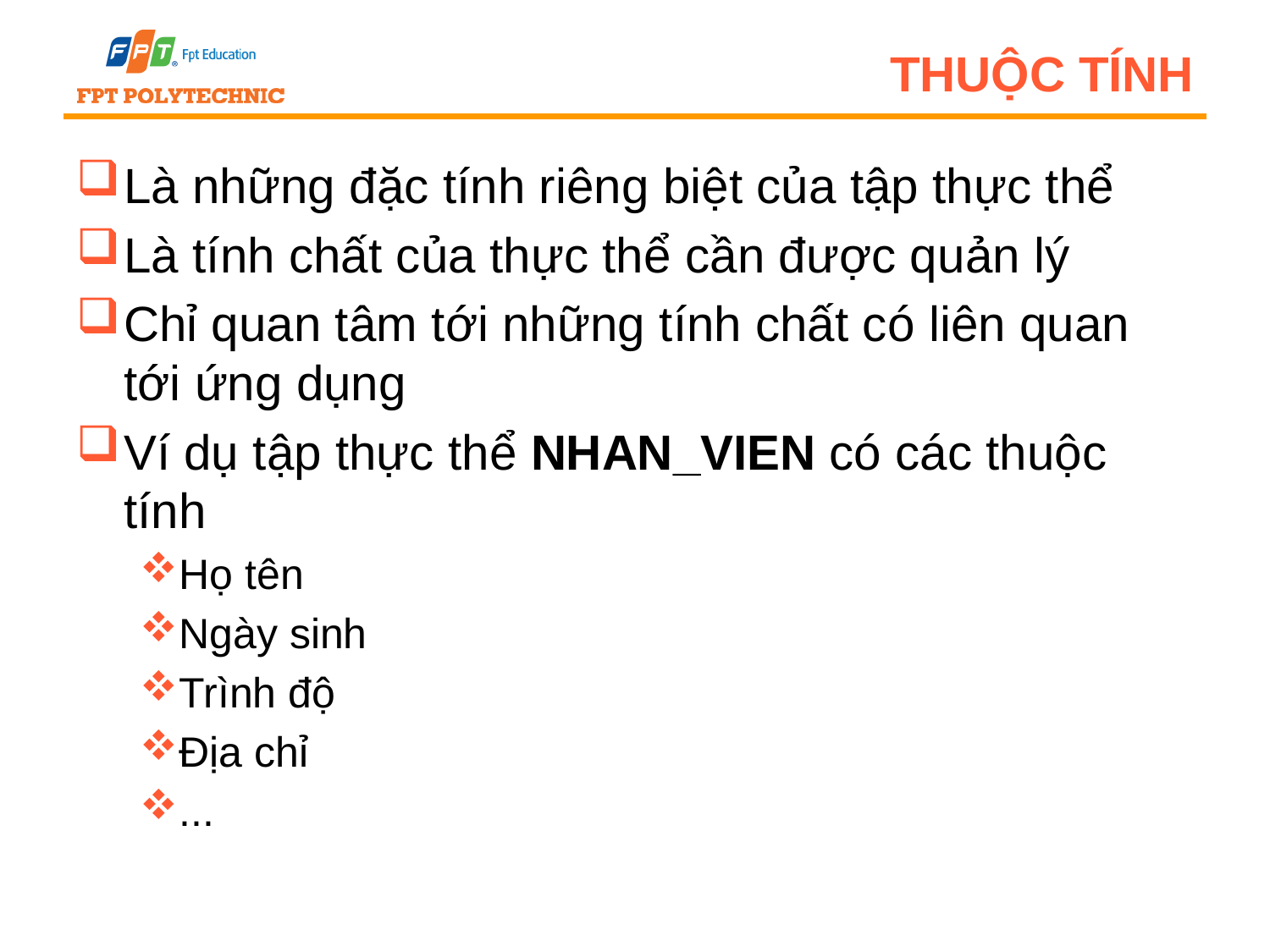

# Thuộc tính
Là những đặc tính riêng biệt của tập thực thể
Là tính chất của thực thể cần được quản lý
Chỉ quan tâm tới những tính chất có liên quan tới ứng dụng
Ví dụ tập thực thể NHAN_VIEN có các thuộc tính
Họ tên
Ngày sinh
Trình độ
Địa chỉ
...